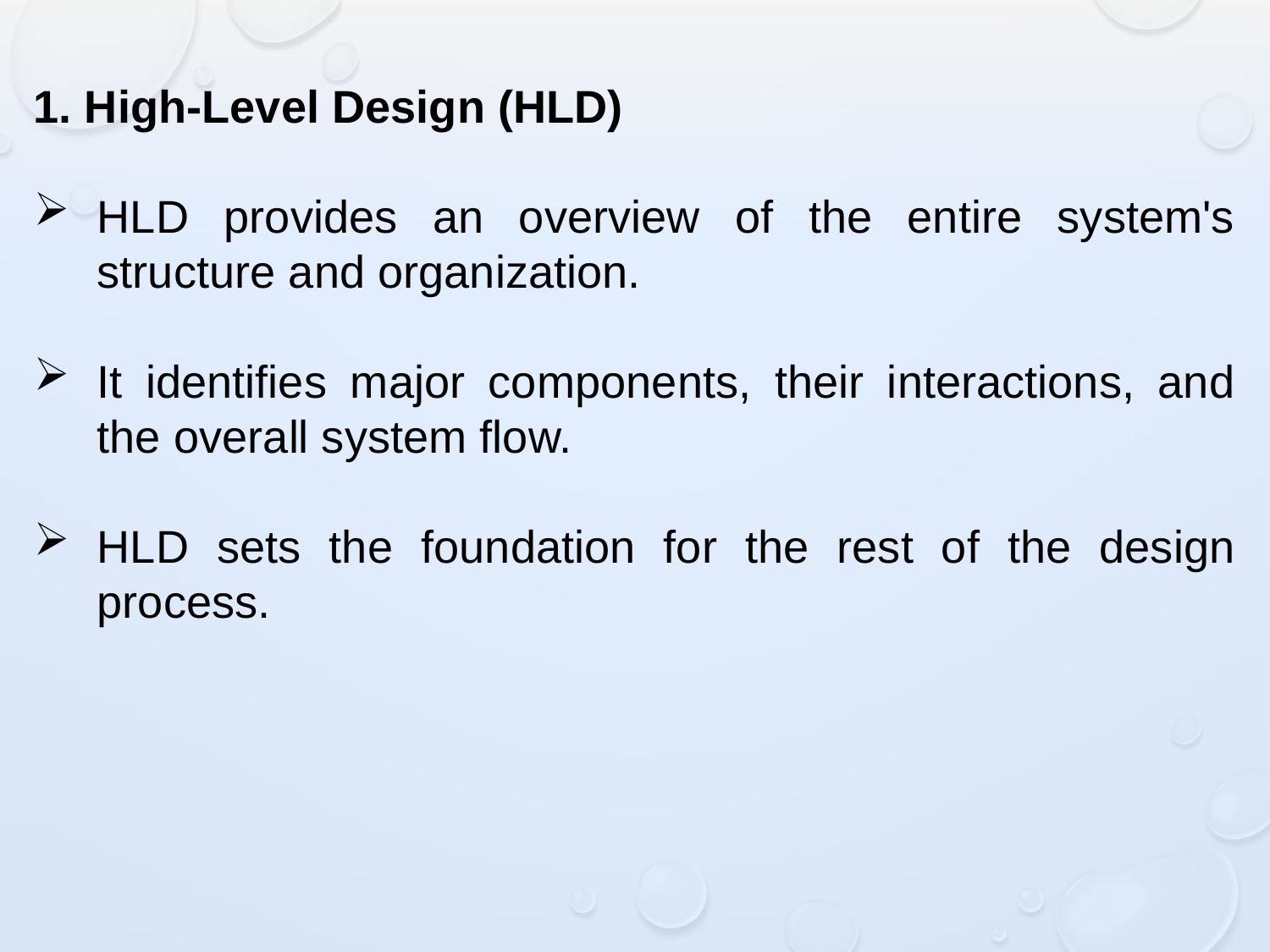

1. High-Level Design (HLD)

HLD provides an overview of the entire system's structure and organization.

It identifies major components, their interactions, and the overall system flow.

HLD sets the foundation for the rest of the design process.